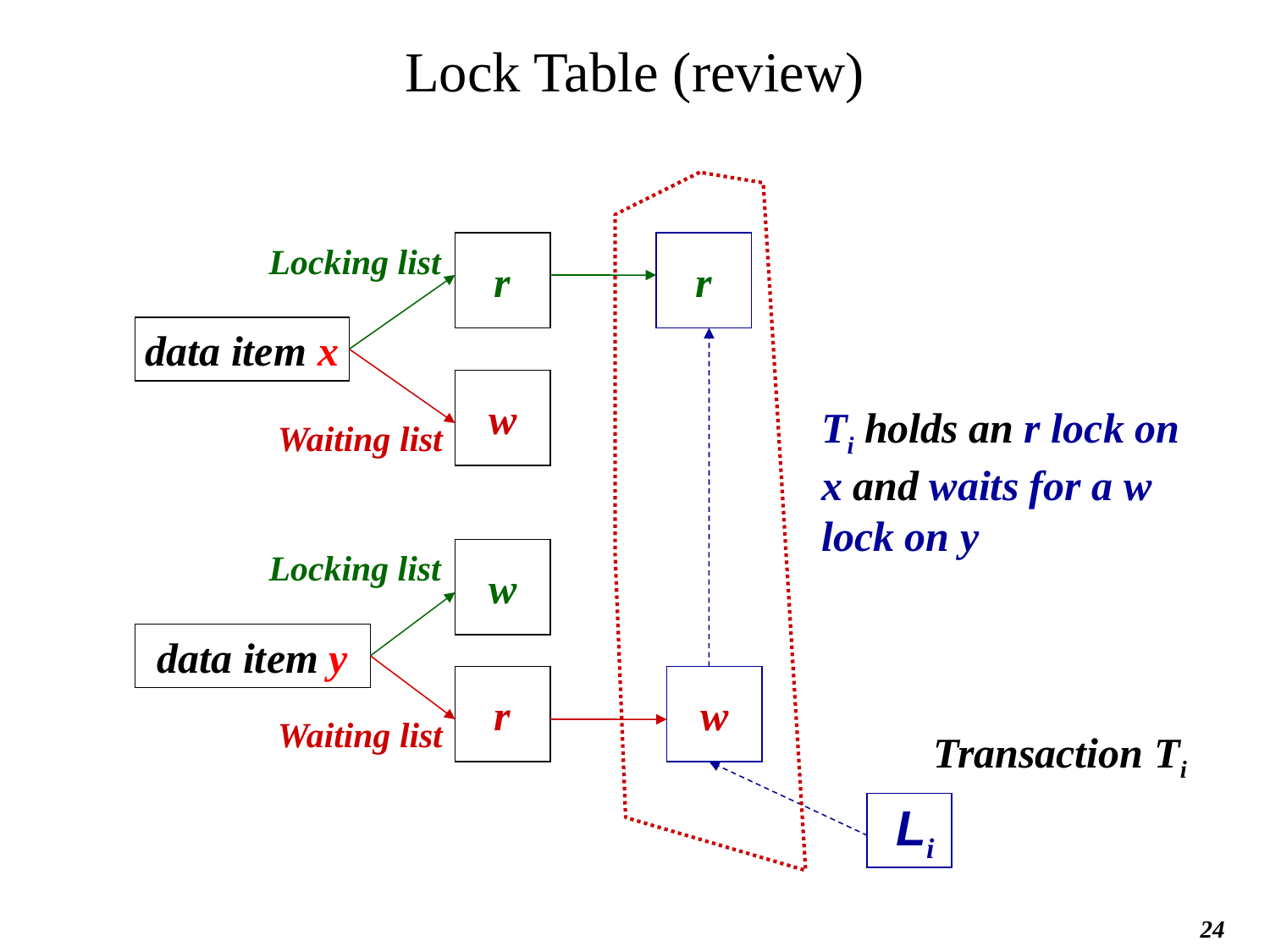

# Lock Table (review)

Ti holds an r lock on
x and waits for a w
lock on y
 Li
Locking list
r
r

data item x

w
Waiting list
w

data item y

r
w

Locking list
Waiting list
Transaction Ti
24